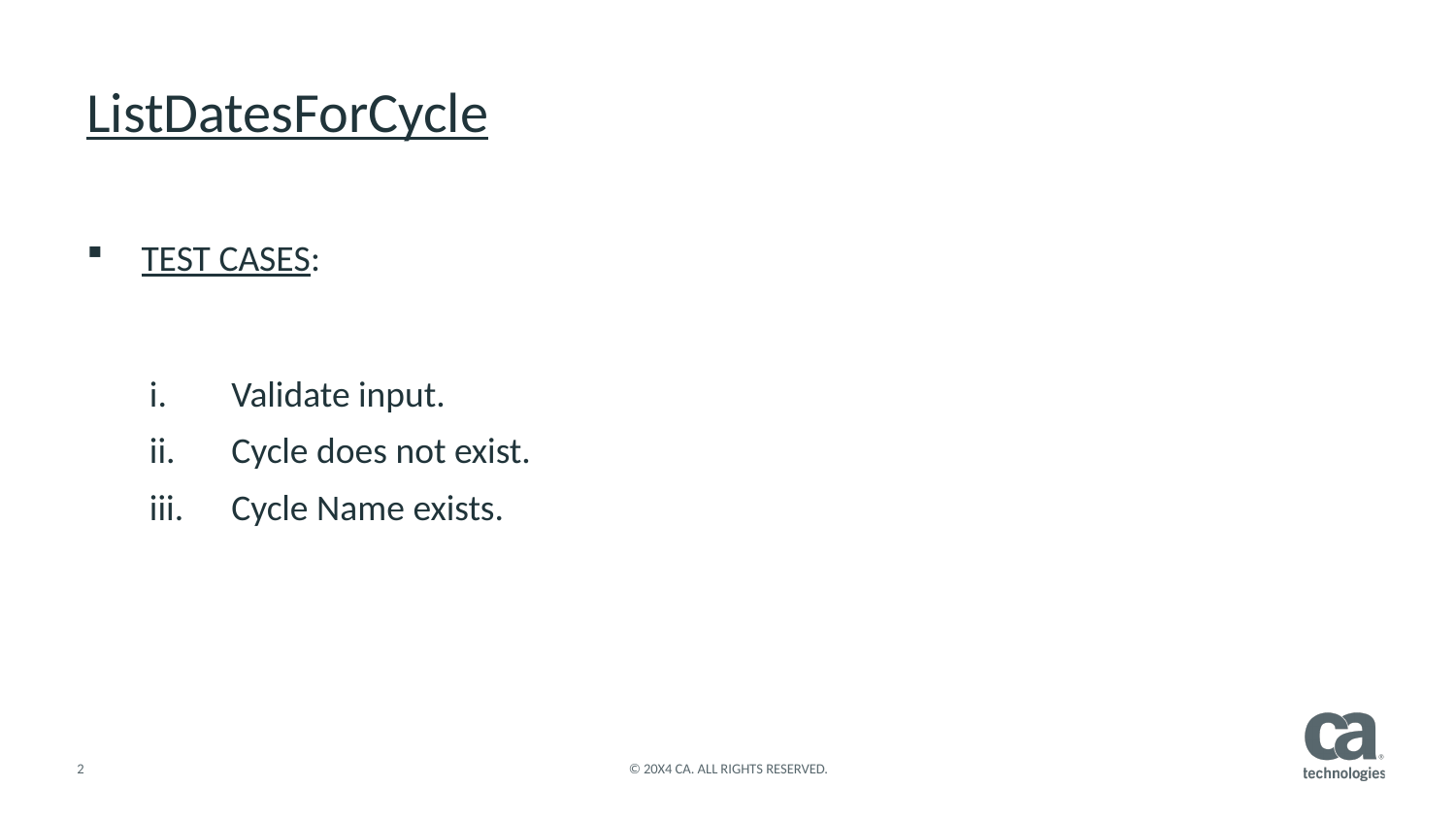

# ListDatesForCycle
TEST CASES:

Validate input.
Cycle does not exist.
Cycle Name exists.